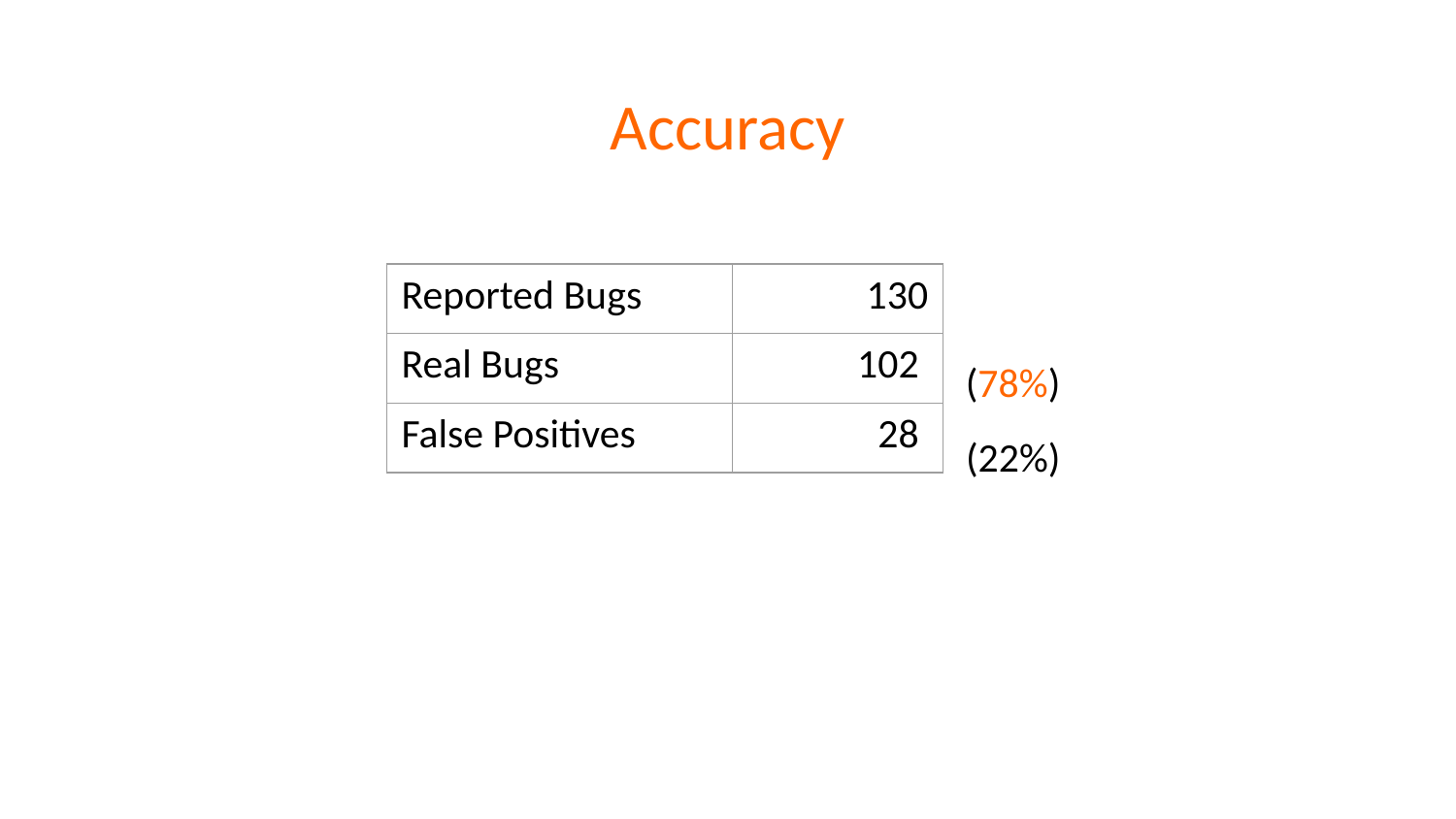

# Accuracy
| Reported Bugs | 130 |
| --- | --- |
| Real Bugs | 102 |
| False Positives | 28 |
(78%)
(22%)